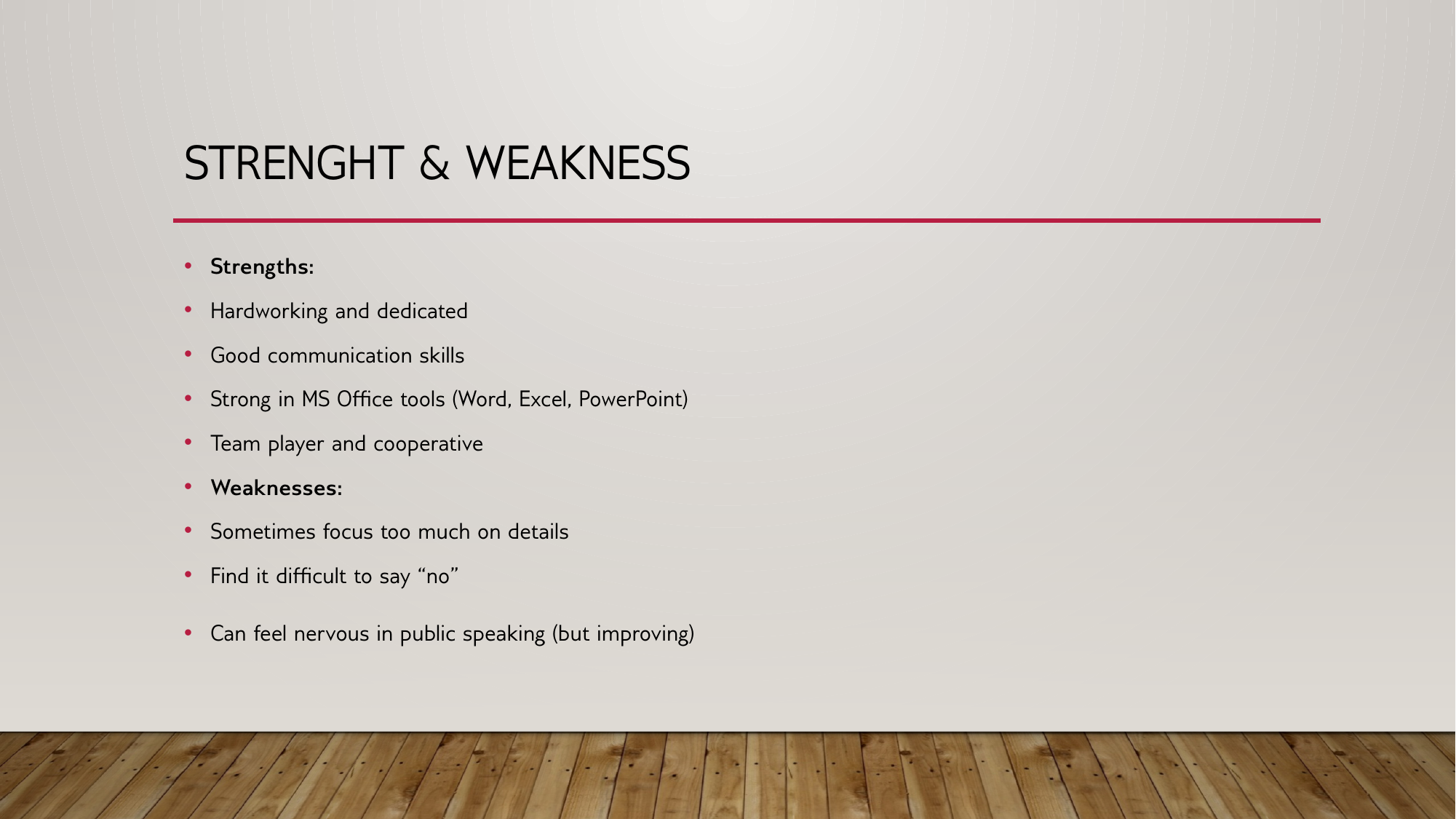

# Strenght & weakness
Strengths:
Hardworking and dedicated
Good communication skills
Strong in MS Office tools (Word, Excel, PowerPoint)
Team player and cooperative
Weaknesses:
Sometimes focus too much on details
Find it difficult to say “no”
Can feel nervous in public speaking (but improving)